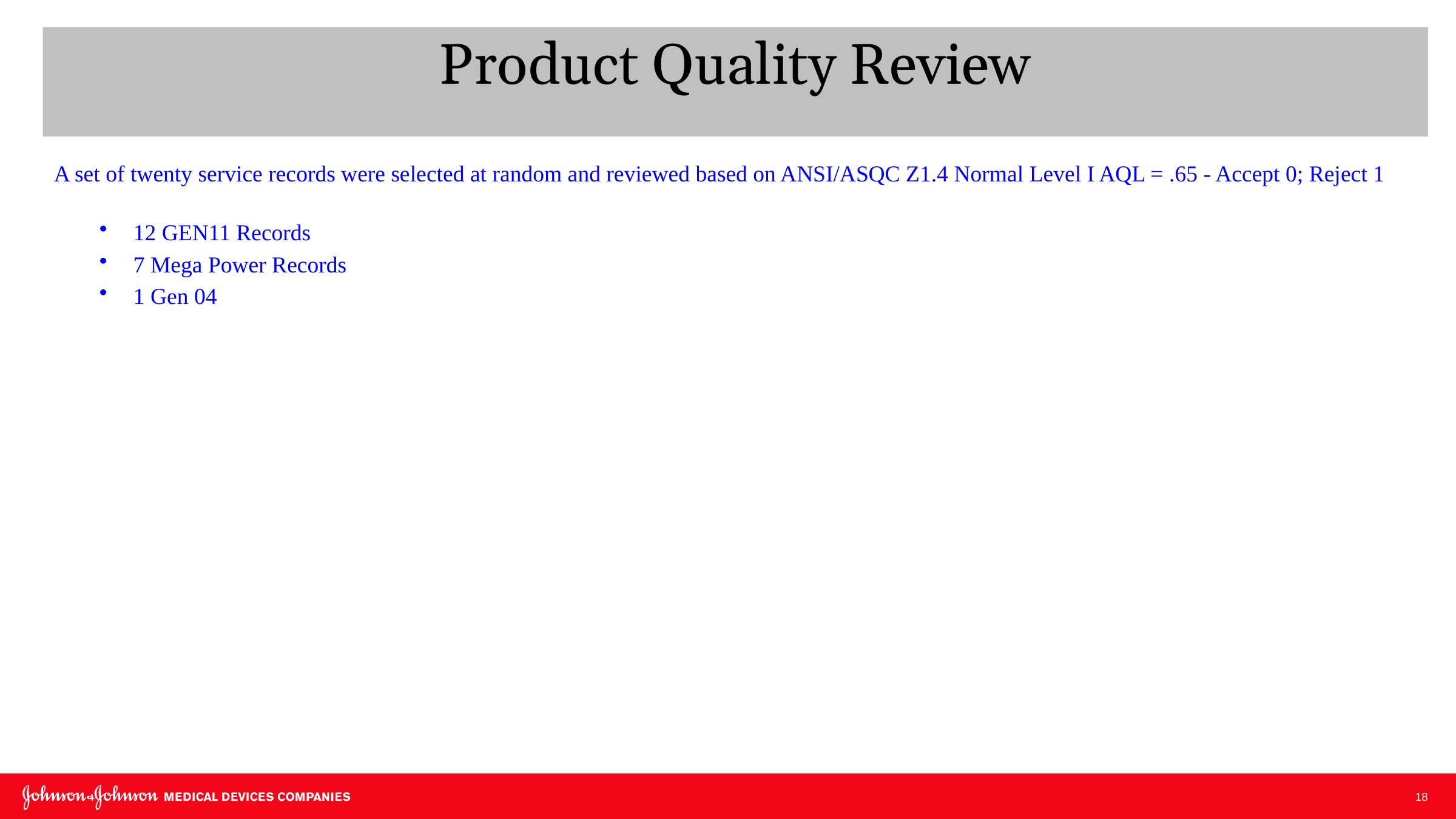

Product Quality Review
A set of twenty service records were selected at random and reviewed based on ANSI/ASQC Z1.4 Normal Level I AQL = .65 - Accept 0; Reject 1

12 GEN11 Records
7 Mega Power Records
1 Gen 04
18